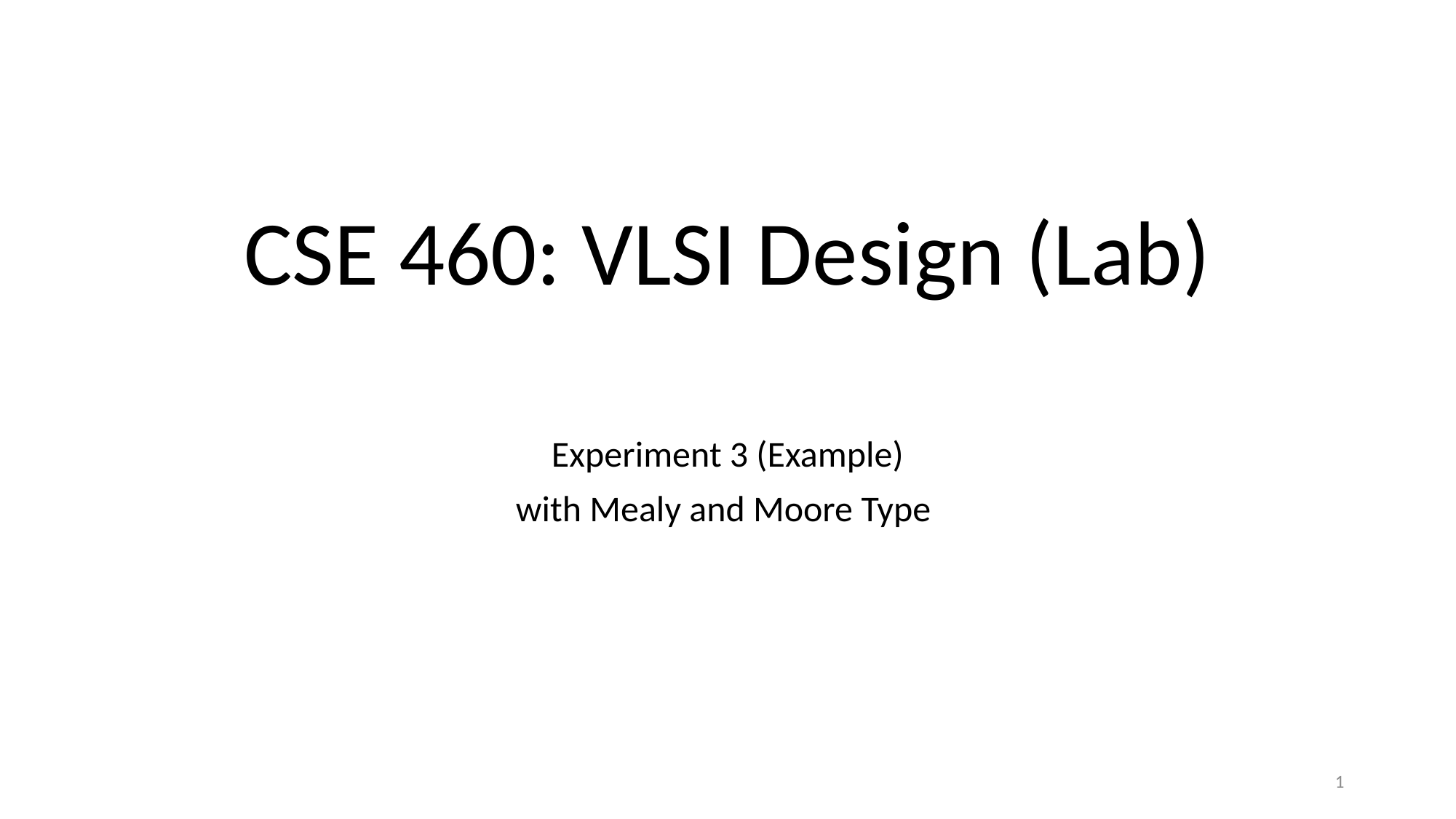

# CSE 460: VLSI Design (Lab)
Experiment 3 (Example)
with Mealy and Moore Type
1